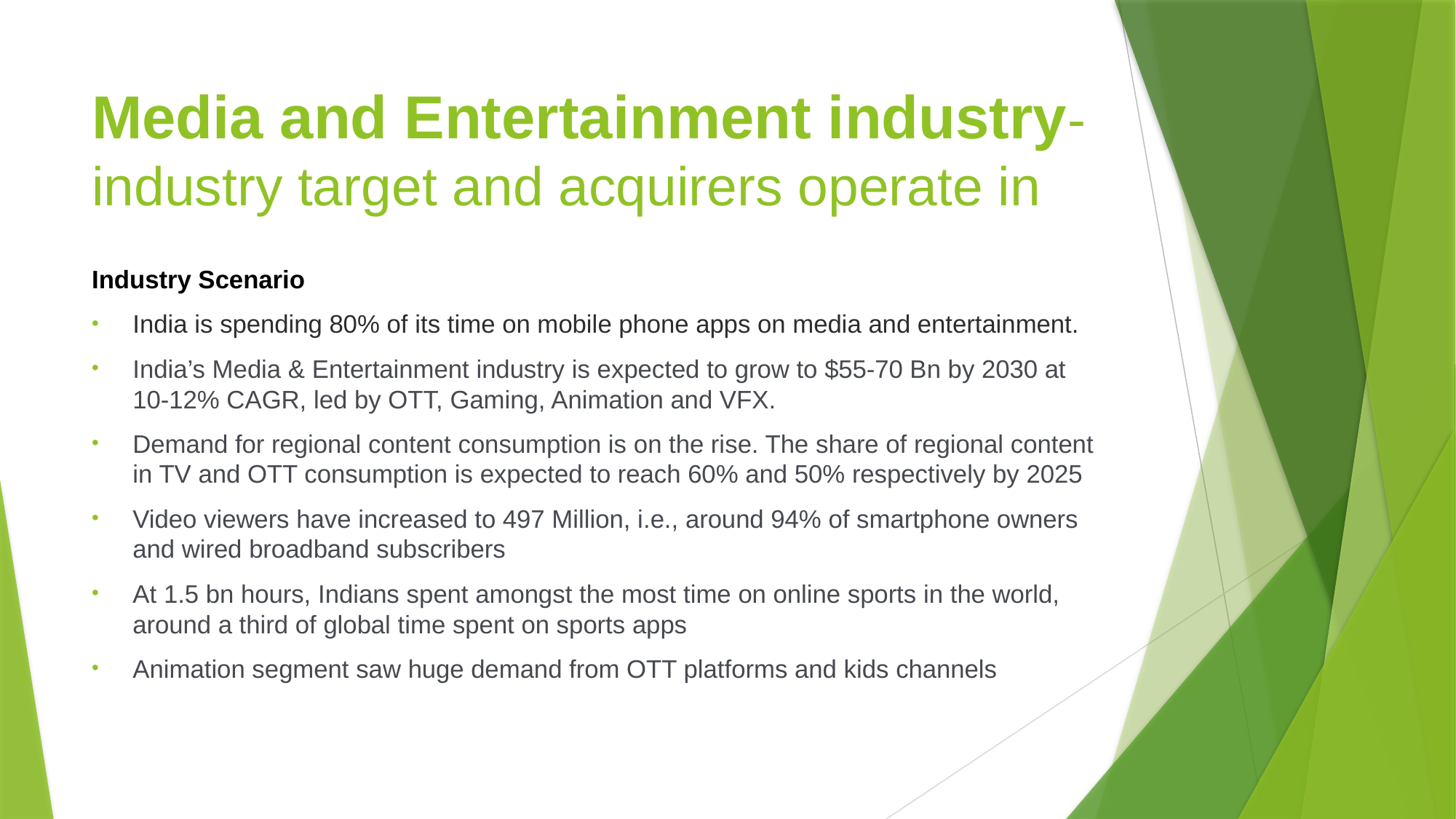

# Media and Entertainment industry-industry target and acquirers operate in
Industry Scenario
India is spending 80% of its time on mobile phone apps on media and entertainment.
India’s Media & Entertainment industry is expected to grow to $55-70 Bn by 2030 at 10-12% CAGR, led by OTT, Gaming, Animation and VFX.
Demand for regional content consumption is on the rise. The share of regional content in TV and OTT consumption is expected to reach 60% and 50% respectively by 2025
Video viewers have increased to 497 Million, i.e., around 94% of smartphone owners and wired broadband subscribers
At 1.5 bn hours, Indians spent amongst the most time on online sports in the world, around a third of global time spent on sports apps
Animation segment saw huge demand from OTT platforms and kids channels